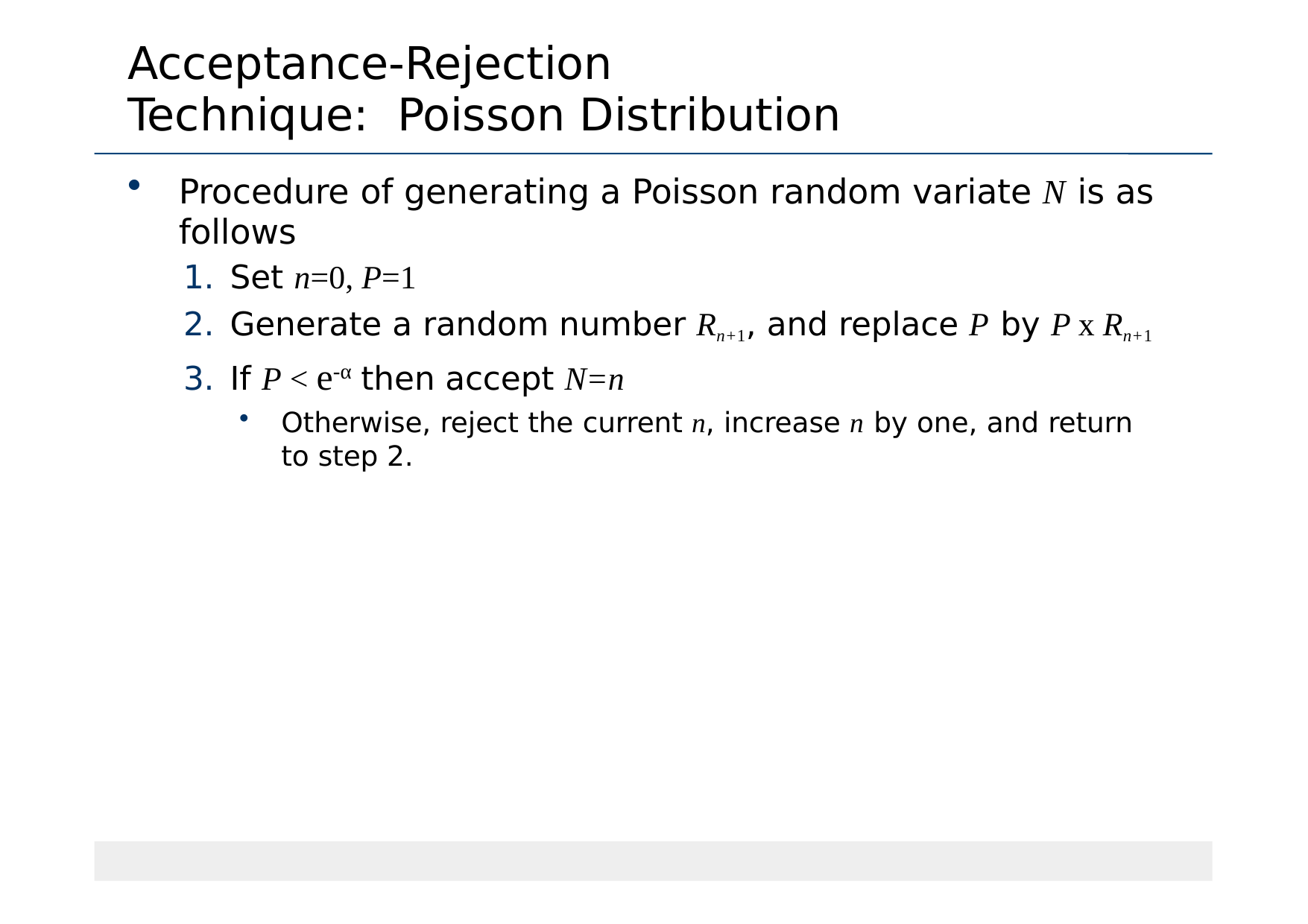

# Acceptance-Rejection Technique:  Poisson Distribution
Procedure of generating a Poisson random variate N is as  follows
Set n=0, P=1
Generate a random number Rn+1, and replace P by P x Rn+1
If P < e-α then accept N=n
Otherwise, reject the current n, increase n by one, and return  to step 2.